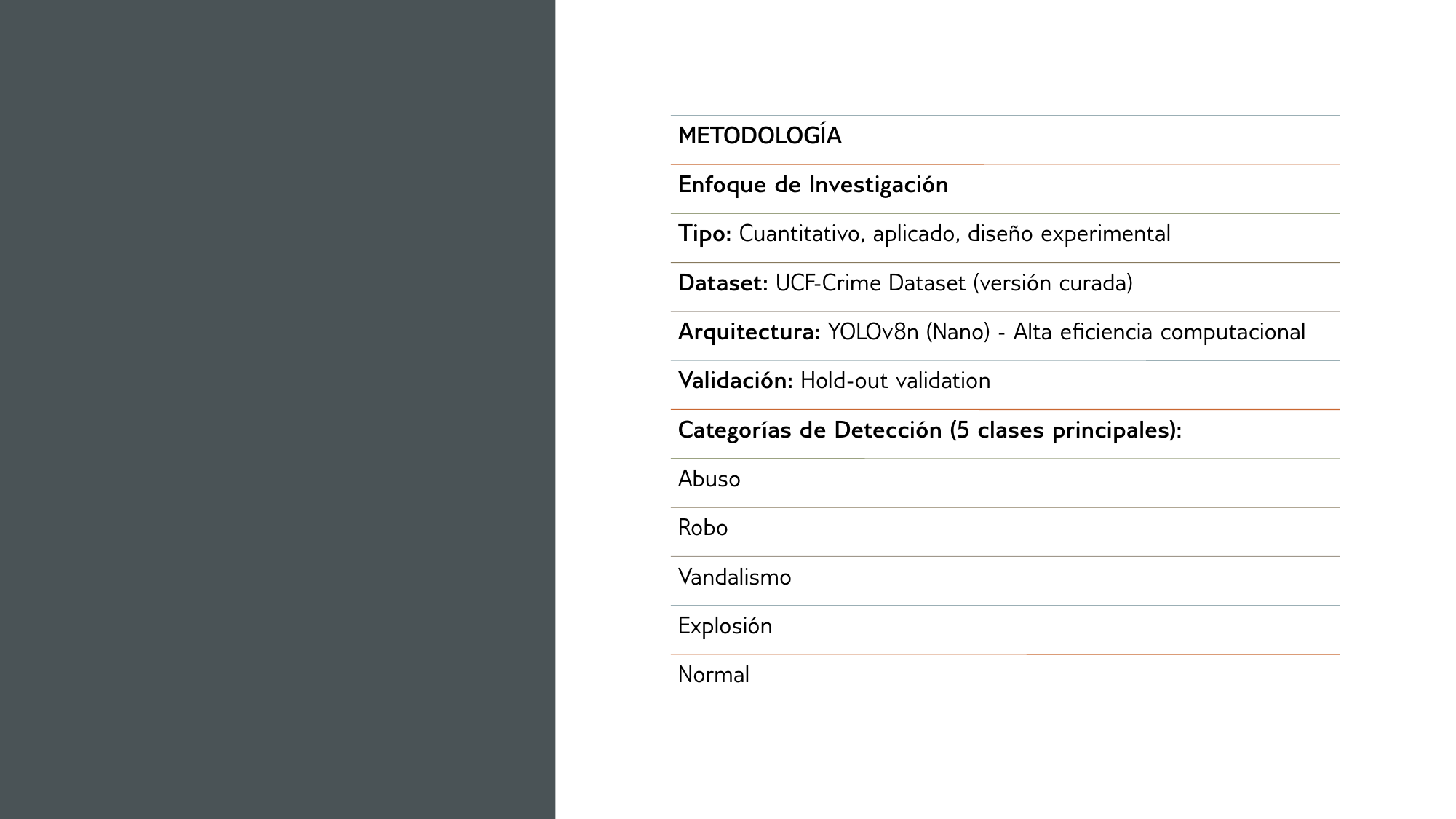

METODOLOGÍA
Enfoque de Investigación
Tipo: Cuantitativo, aplicado, diseño experimental
Dataset: UCF-Crime Dataset (versión curada)
Arquitectura: YOLOv8n (Nano) - Alta eficiencia computacional
Validación: Hold-out validation
Categorías de Detección (5 clases principales):
Abuso
Robo
Vandalismo
Explosión
Normal